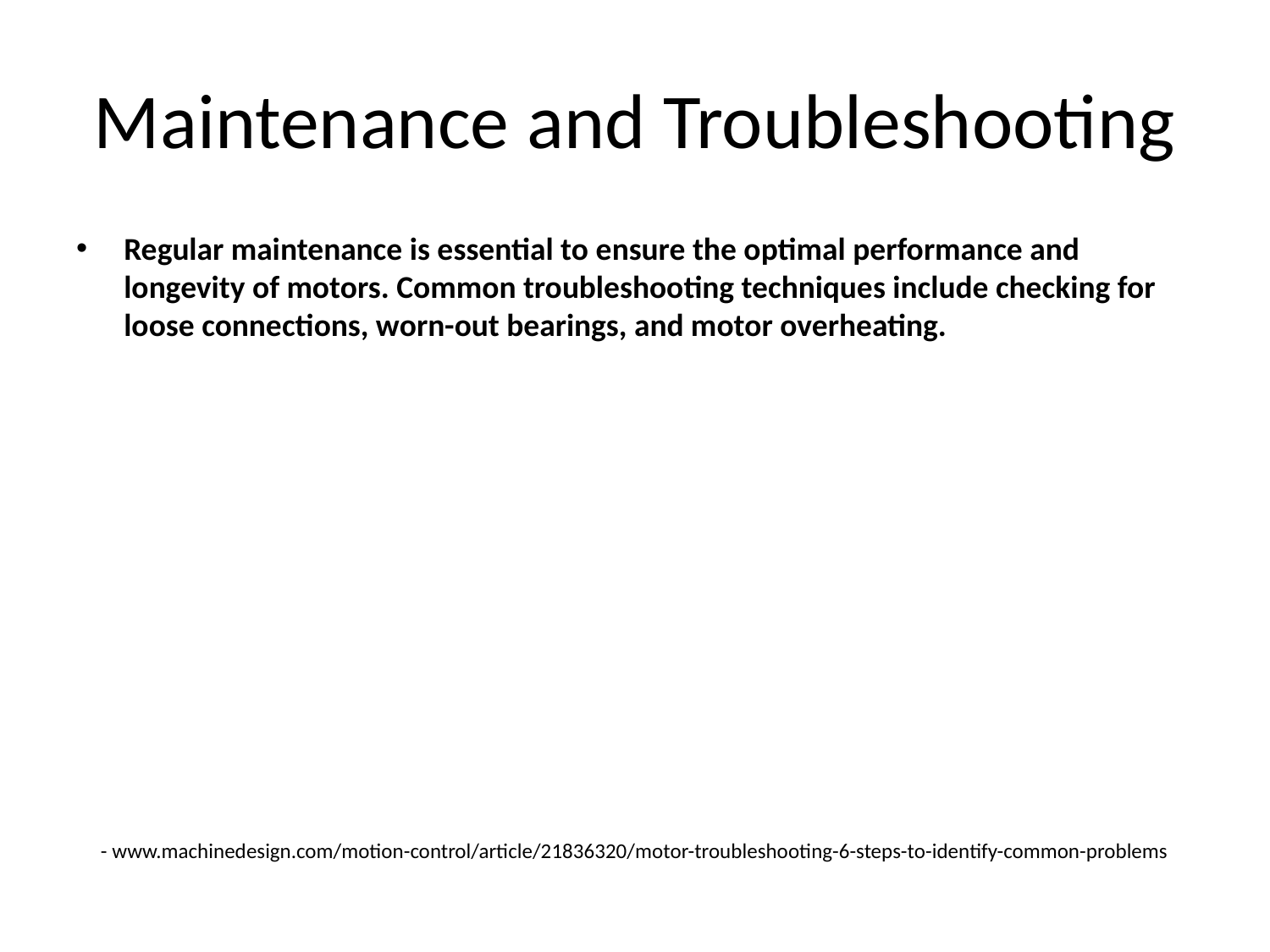

# Maintenance and Troubleshooting
Regular maintenance is essential to ensure the optimal performance and longevity of motors. Common troubleshooting techniques include checking for loose connections, worn-out bearings, and motor overheating.

- www.machinedesign.com/motion-control/article/21836320/motor-troubleshooting-6-steps-to-identify-common-problems